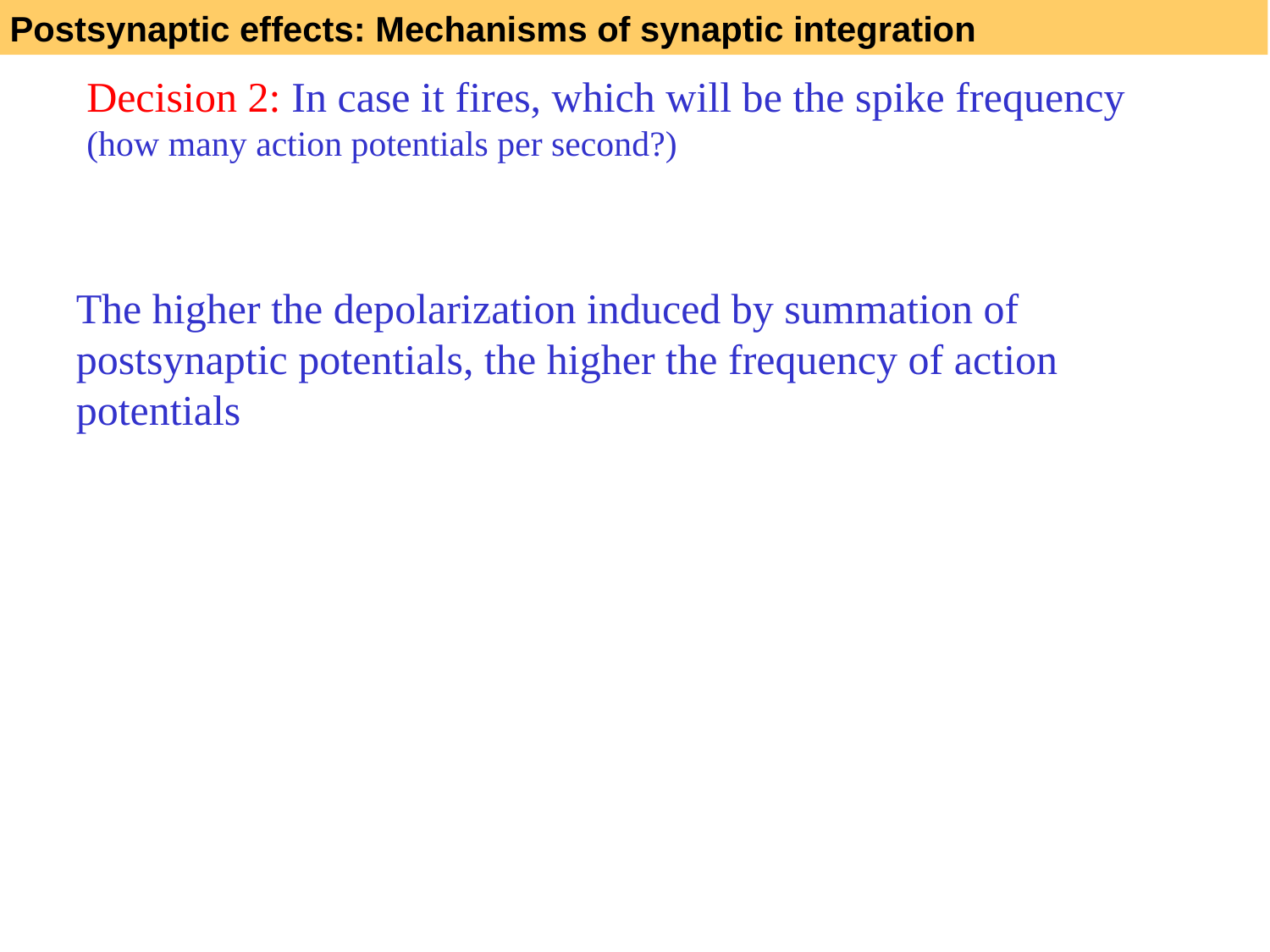

Postsynaptic effects: Mechanisms of synaptic integration

Decision 2: In case it fires, which will be the spike frequency (how many action potentials per second?)
The higher the depolarization induced by summation of postsynaptic potentials, the higher the frequency of action potentials